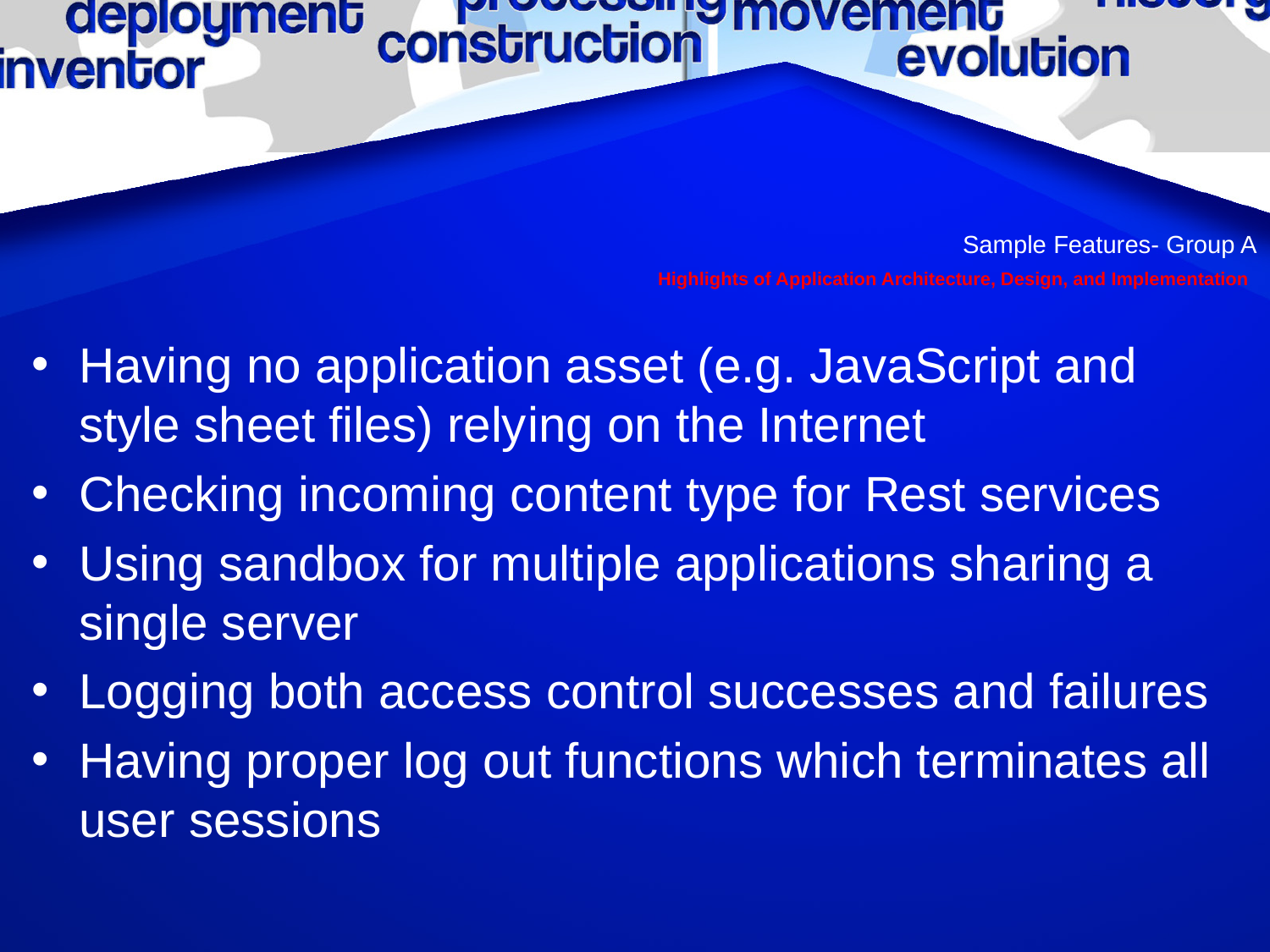

# Sample Features- Group A Highlights of Application Architecture, Design, and Implementation
Having no application asset (e.g. JavaScript and style sheet files) relying on the Internet
Checking incoming content type for Rest services
Using sandbox for multiple applications sharing a single server
Logging both access control successes and failures
Having proper log out functions which terminates all user sessions